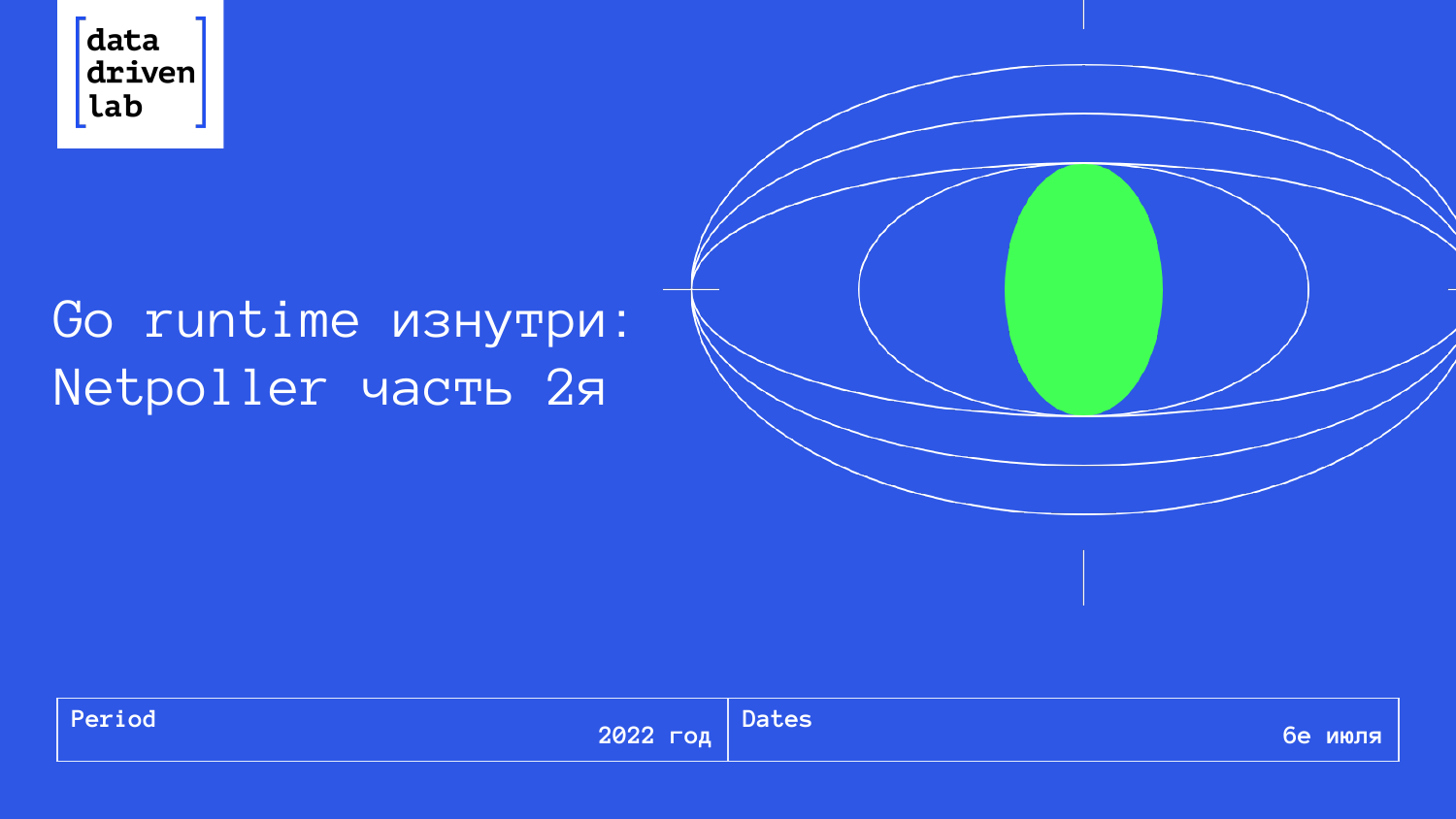

Go runtime изнутри:
Netpoller часть 2я
2022 год
6е июля